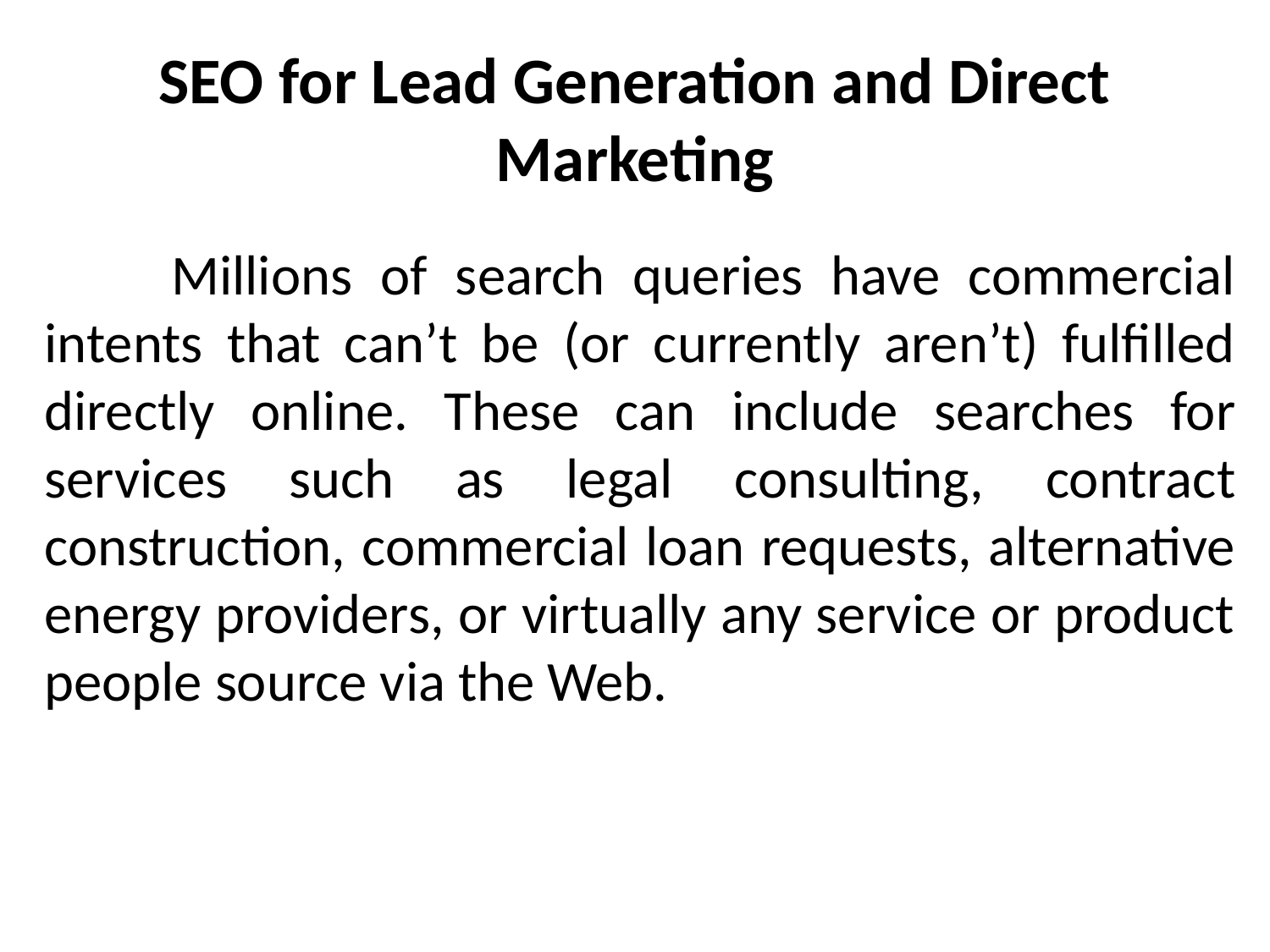

# SEO for Lead Generation and Direct Marketing
	Millions of search queries have commercial intents that can’t be (or currently aren’t) fulfilled directly online. These can include searches for services such as legal consulting, contract construction, commercial loan requests, alternative energy providers, or virtually any service or product people source via the Web.